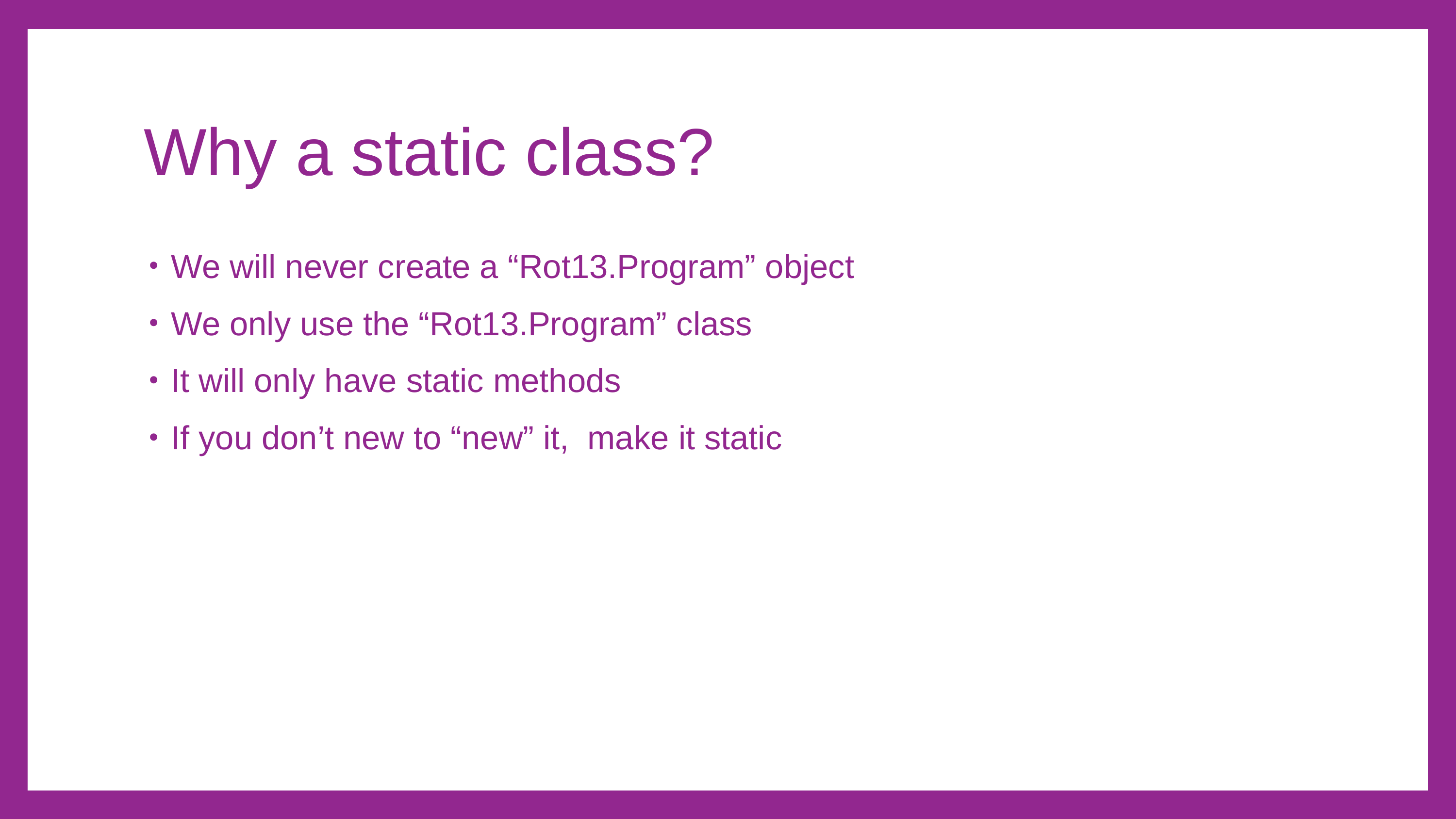

# Why a static class?
We will never create a “Rot13.Program” object
We only use the “Rot13.Program” class
It will only have static methods
If you don’t new to “new” it,  make it static